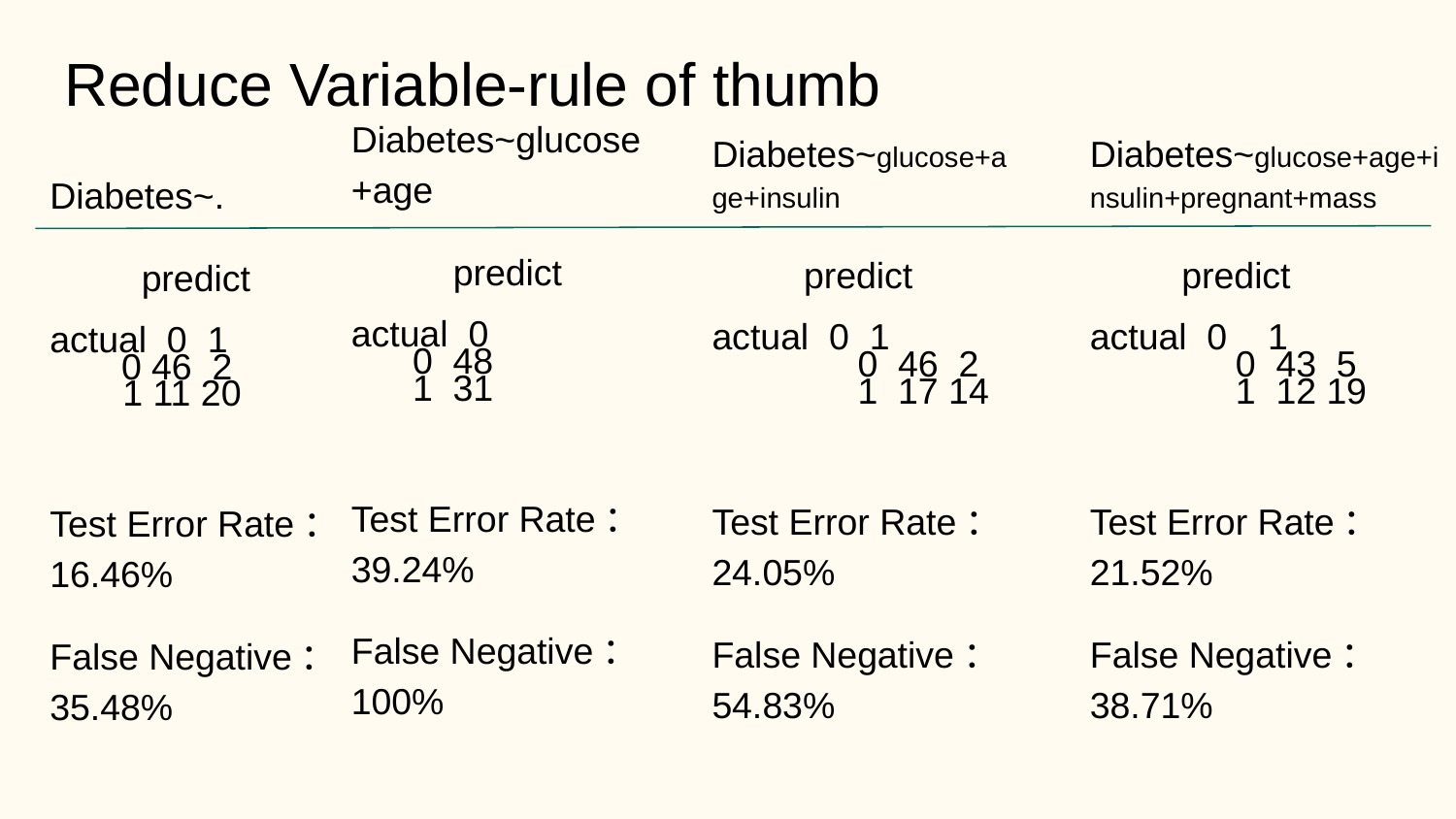

Reduce Variable-rule of thumb
Diabetes~glucose+age
          predict
actual  0
      0  48
      1  31

Test Error Rate：39.24%
False Negative：100%
Diabetes~glucose+age+insulin
         predict
actual  0  1
       	0  46  2
 	1  17 14

Test Error Rate：24.05%
False Negative：54.83%
Diabetes~glucose+age+insulin+pregnant+mass
         predict
actual  0    1
       	0  43  5
 	1  12 19

Test Error Rate：21.52%
False Negative：38.71%
Diabetes~.
         predict
actual  0  1
       0 46  2
1 11 20

Test Error Rate：16.46%
False Negative：35.48%